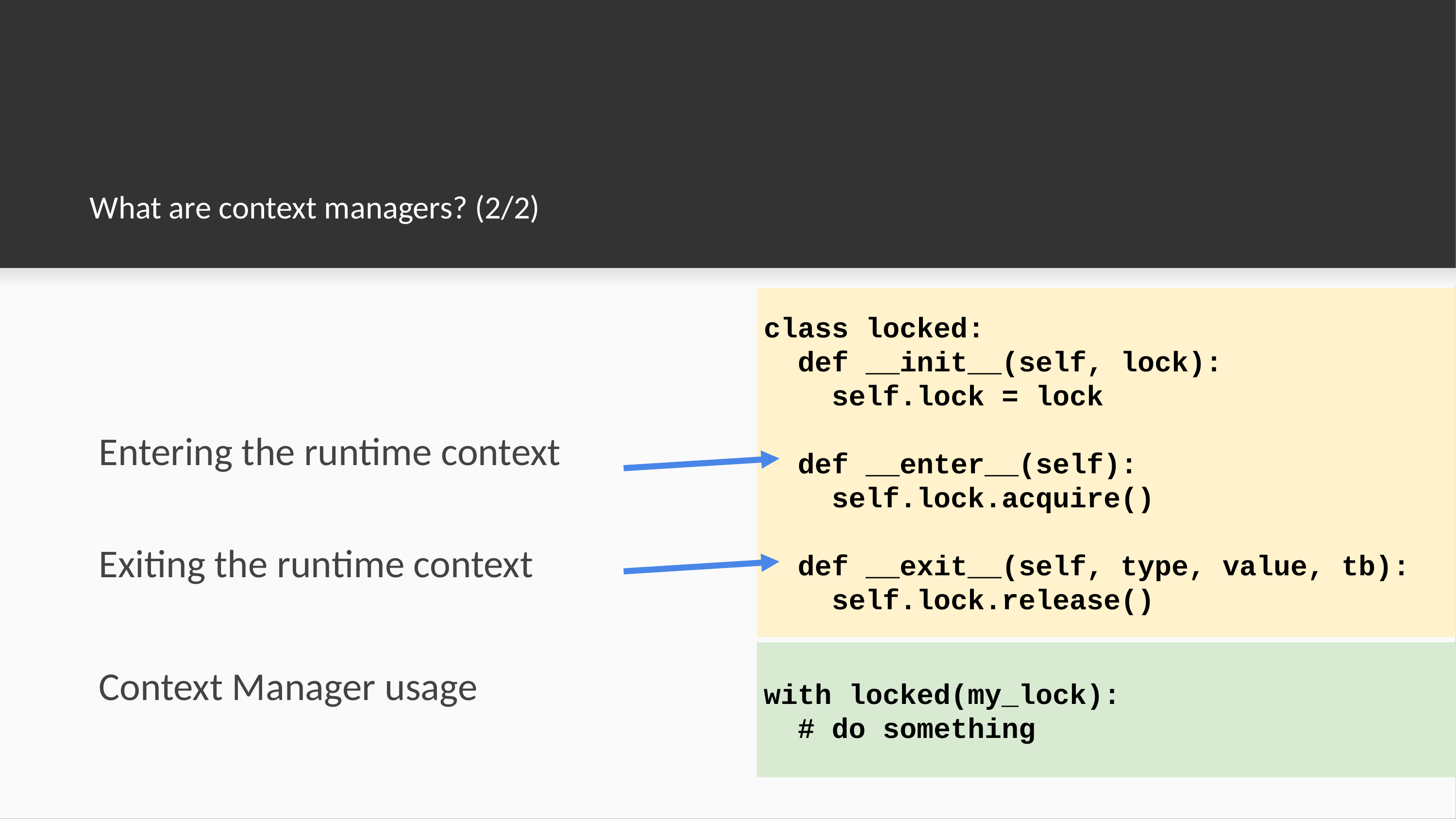

# What are context managers? (2/2)
class locked:
  def __init__(self, lock):
    self.lock = lock

  def __enter__(self):
    self.lock.acquire()

  def __exit__(self, type, value, tb):
    self.lock.release()
Entering the runtime context

Exiting the runtime context
Context Manager usage

with locked(my_lock):
  # do something